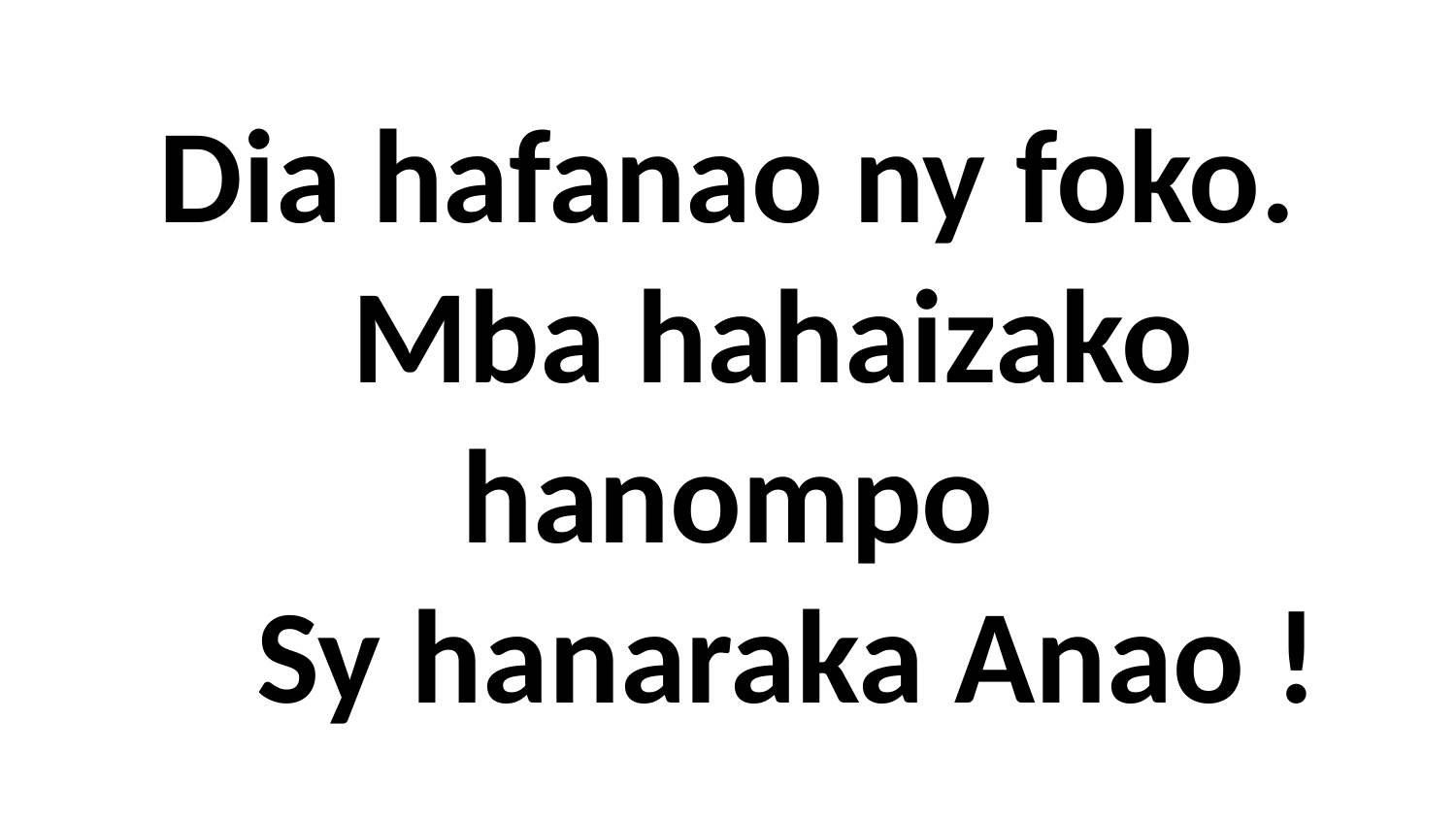

# Dia hafanao ny foko. Mba hahaizako hanompo Sy hanaraka Anao !